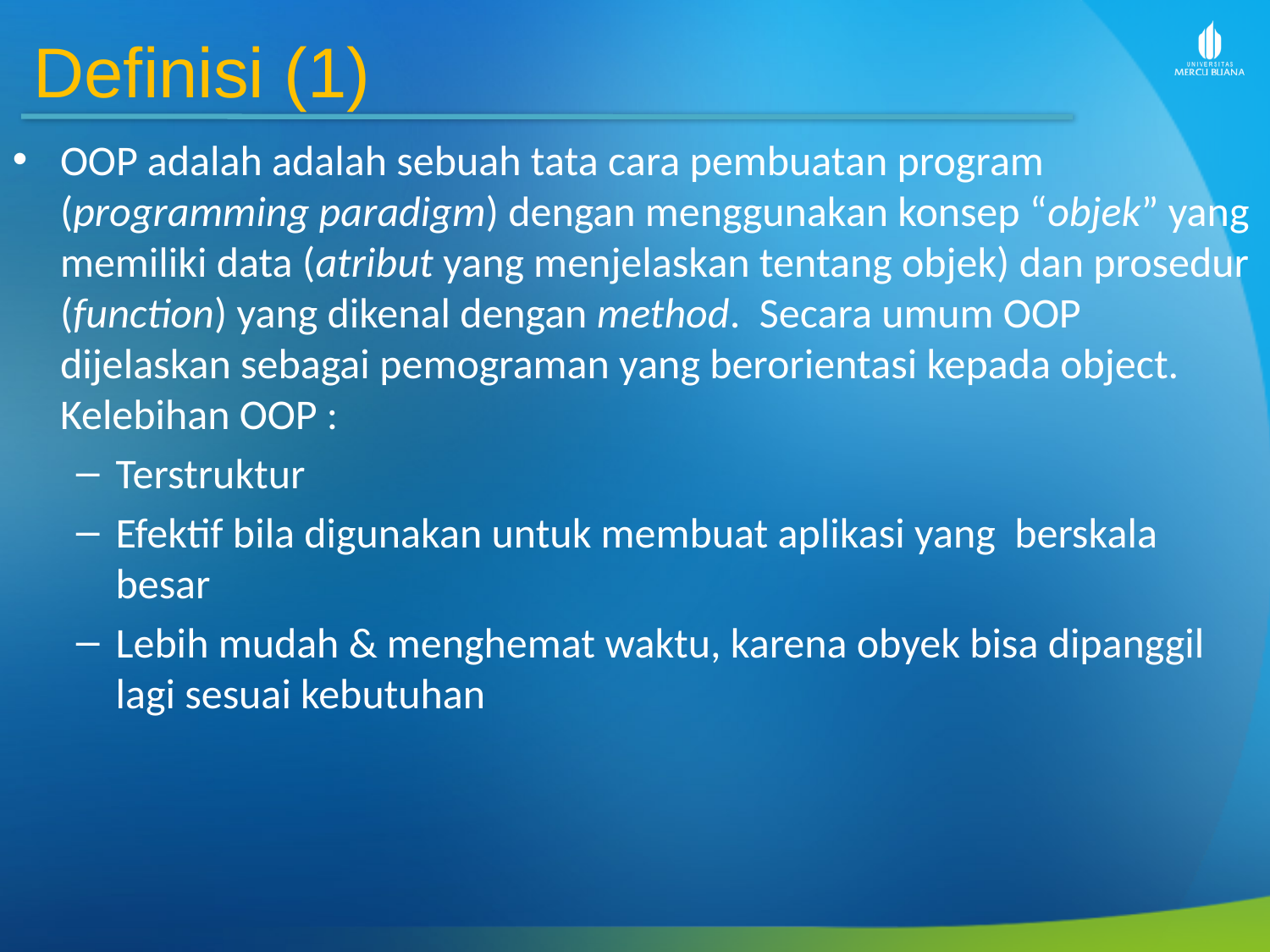

Definisi (1)
OOP adalah adalah sebuah tata cara pembuatan program (programming paradigm) dengan menggunakan konsep “objek” yang memiliki data (atribut yang menjelaskan tentang objek) dan prosedur (function) yang dikenal dengan method.  Secara umum OOP dijelaskan sebagai pemograman yang berorientasi kepada object. Kelebihan OOP :
Terstruktur
Efektif bila digunakan untuk membuat aplikasi yang  berskala besar
Lebih mudah & menghemat waktu, karena obyek bisa dipanggil lagi sesuai kebutuhan